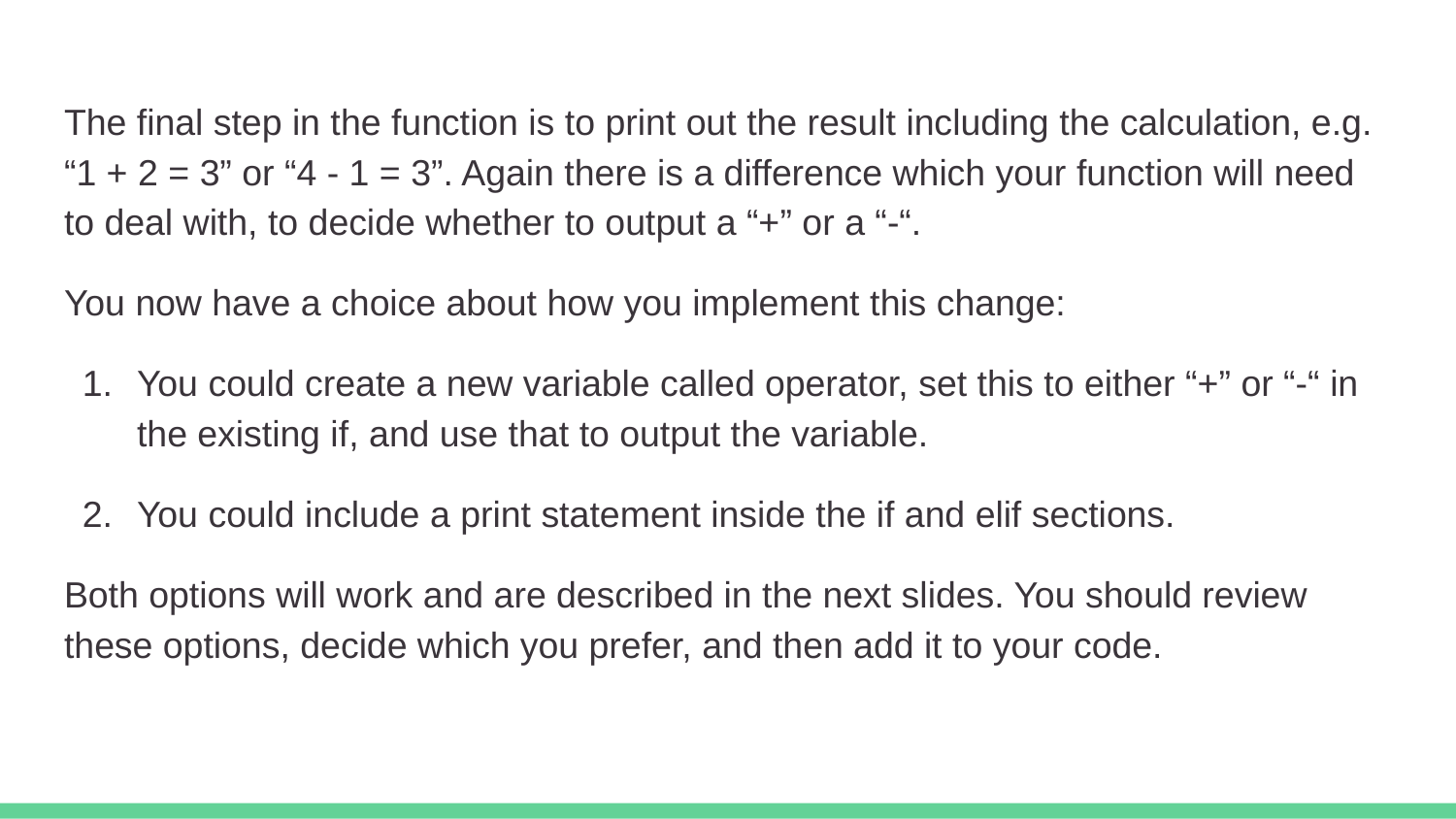

The final step in the function is to print out the result including the calculation, e.g. “1 + 2 = 3” or “4 - 1 = 3”. Again there is a difference which your function will need to deal with, to decide whether to output a “+” or a “-“.
You now have a choice about how you implement this change:
You could create a new variable called operator, set this to either “+” or “-“ in the existing if, and use that to output the variable.
You could include a print statement inside the if and elif sections.
Both options will work and are described in the next slides. You should review these options, decide which you prefer, and then add it to your code.